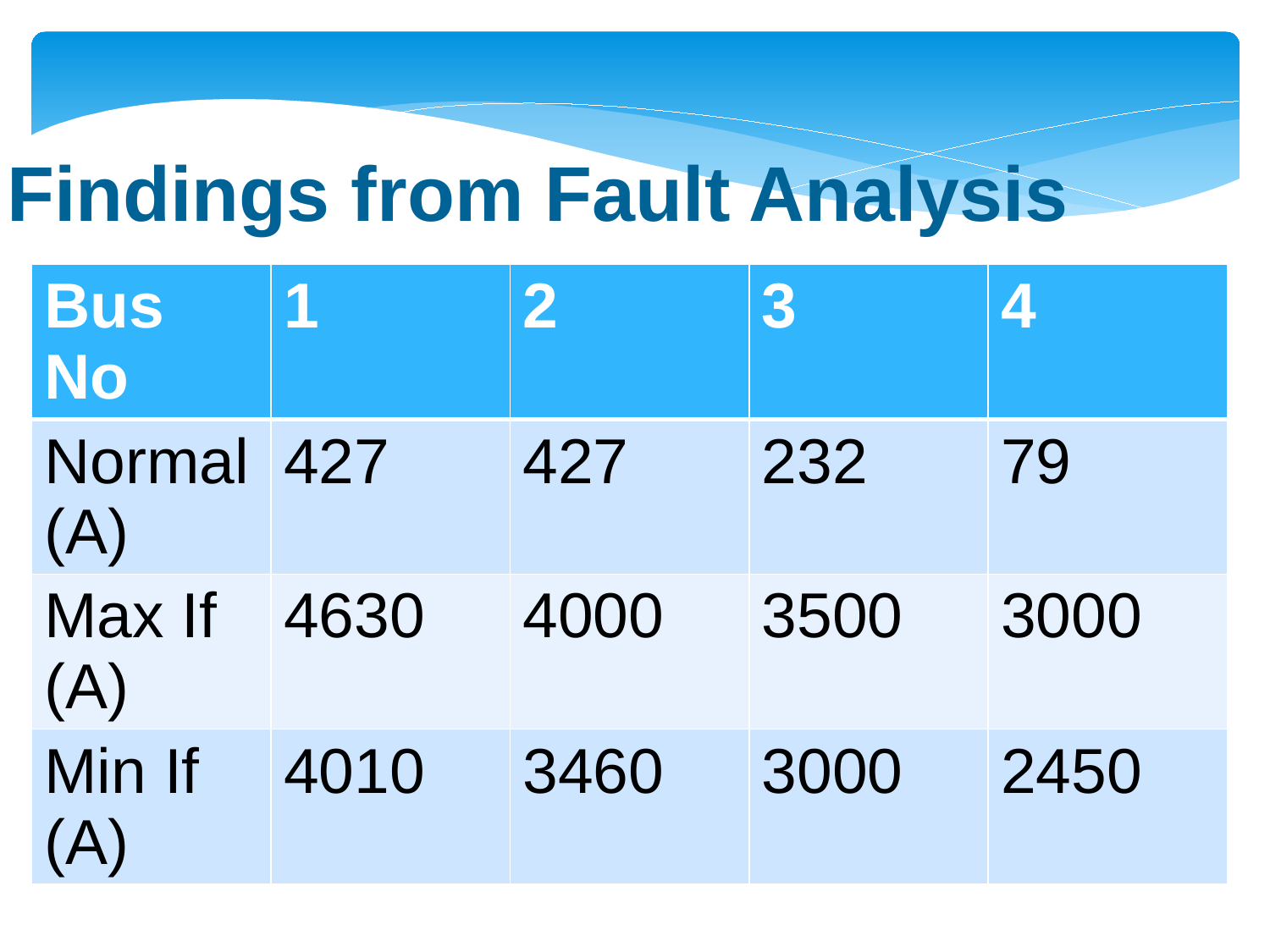

Findings from Fault Analysis
| Bus No | 1 | 2 | 3 | 4 |
| --- | --- | --- | --- | --- |
| Normal (A) | 427 | 427 | 232 | 79 |
| Max If (A) | 4630 | 4000 | 3500 | 3000 |
| Min If (A) | 4010 | 3460 | 3000 | 2450 |